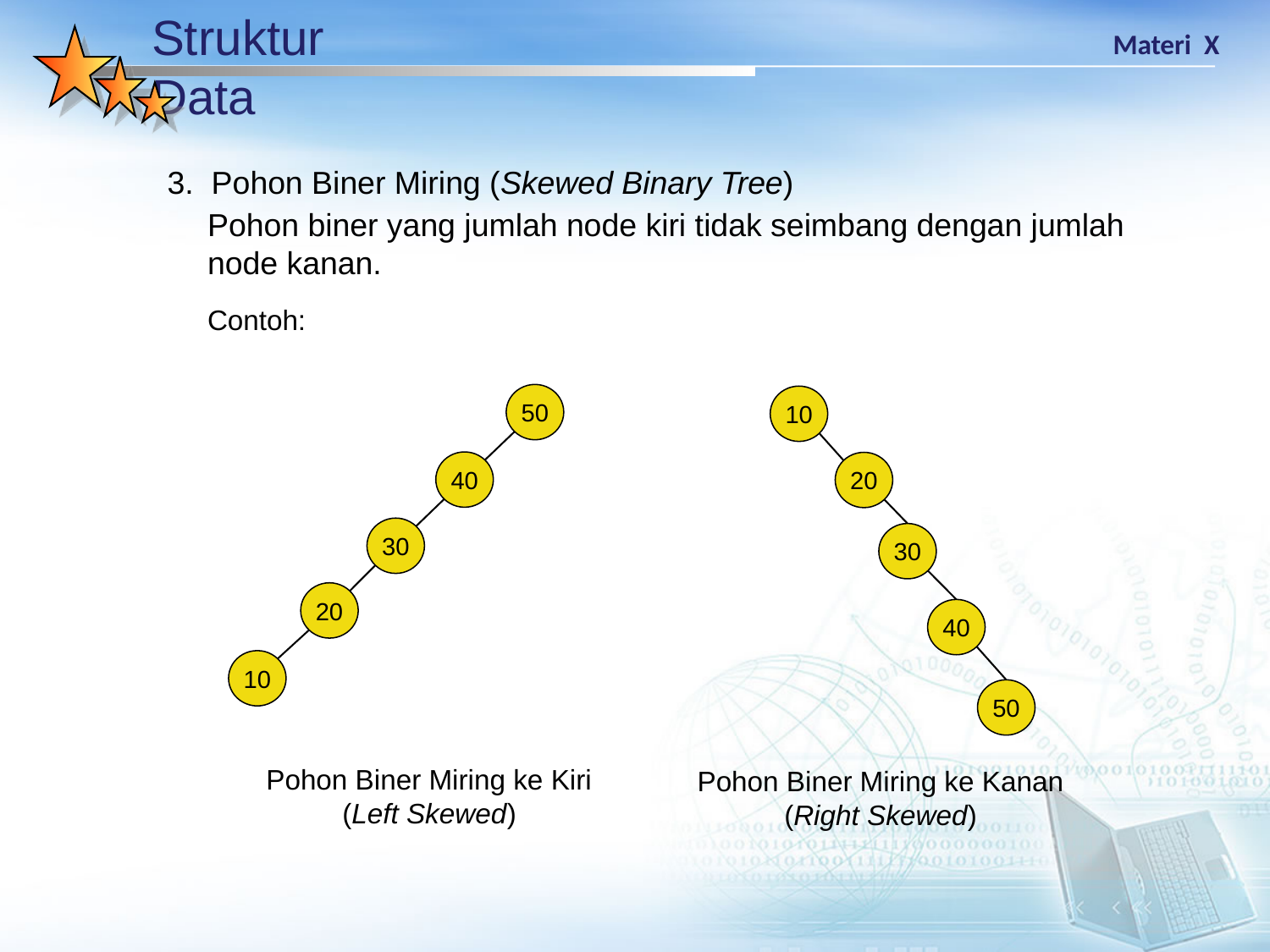

3.  Pohon Biner Miring (Skewed Binary Tree)
Pohon biner yang jumlah node kiri tidak seimbang dengan jumlah node kanan.
Contoh:
50
10
40
20
30
30
20
40
10
50
Pohon Biner Miring ke Kiri
(Left Skewed)
Pohon Biner Miring ke Kanan
(Right Skewed)